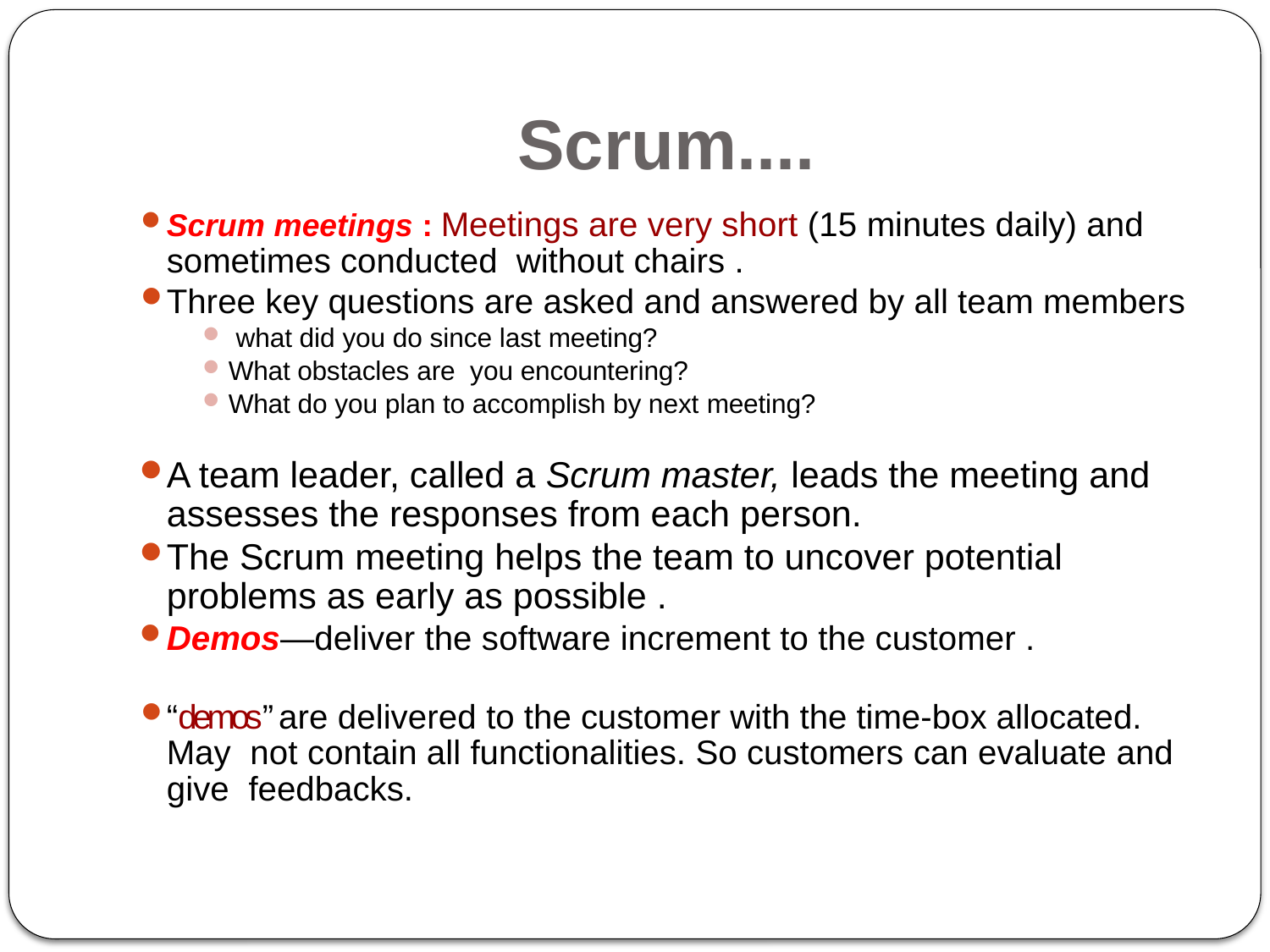

# Scrum....
Scrum meetings : Meetings are very short (15 minutes daily) and sometimes conducted  without chairs .
Three key questions are asked and answered by all team members
 what did you do since last meeting?
What obstacles are  you encountering?
What do you plan to accomplish by next meeting?

A team leader, called a Scrum master, leads the meeting and assesses the responses from each person.
The Scrum meeting helps the team to uncover potential problems as early as possible .
Demos—deliver the software increment to the customer .
“demos” are delivered to the customer with the time-box allocated. May  not contain all functionalities. So customers can evaluate and give  feedbacks.